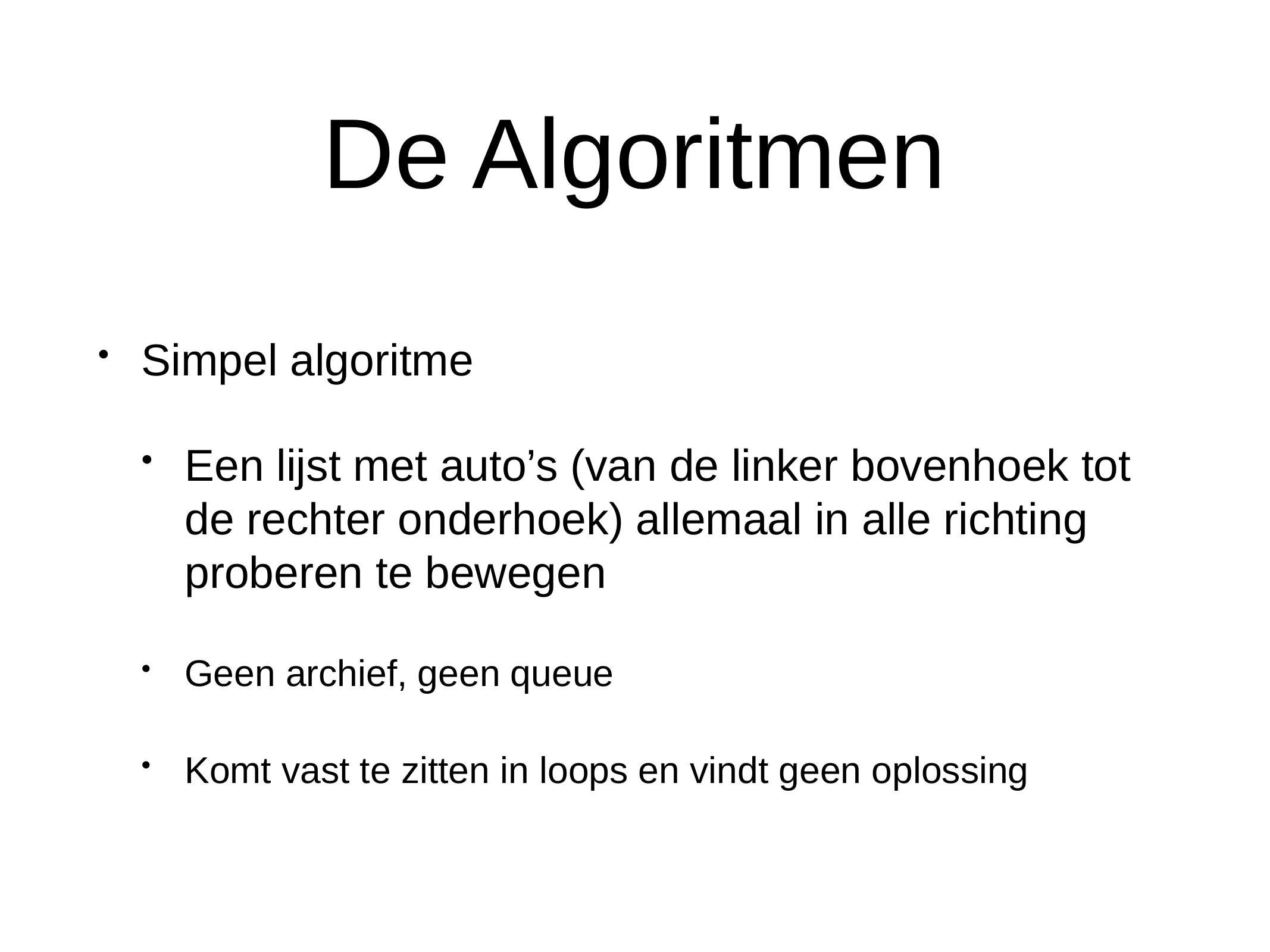

# De Algoritmen
Simpel algoritme
Een lijst met auto’s (van de linker bovenhoek tot de rechter onderhoek) allemaal in alle richting proberen te bewegen
Geen archief, geen queue
Komt vast te zitten in loops en vindt geen oplossing